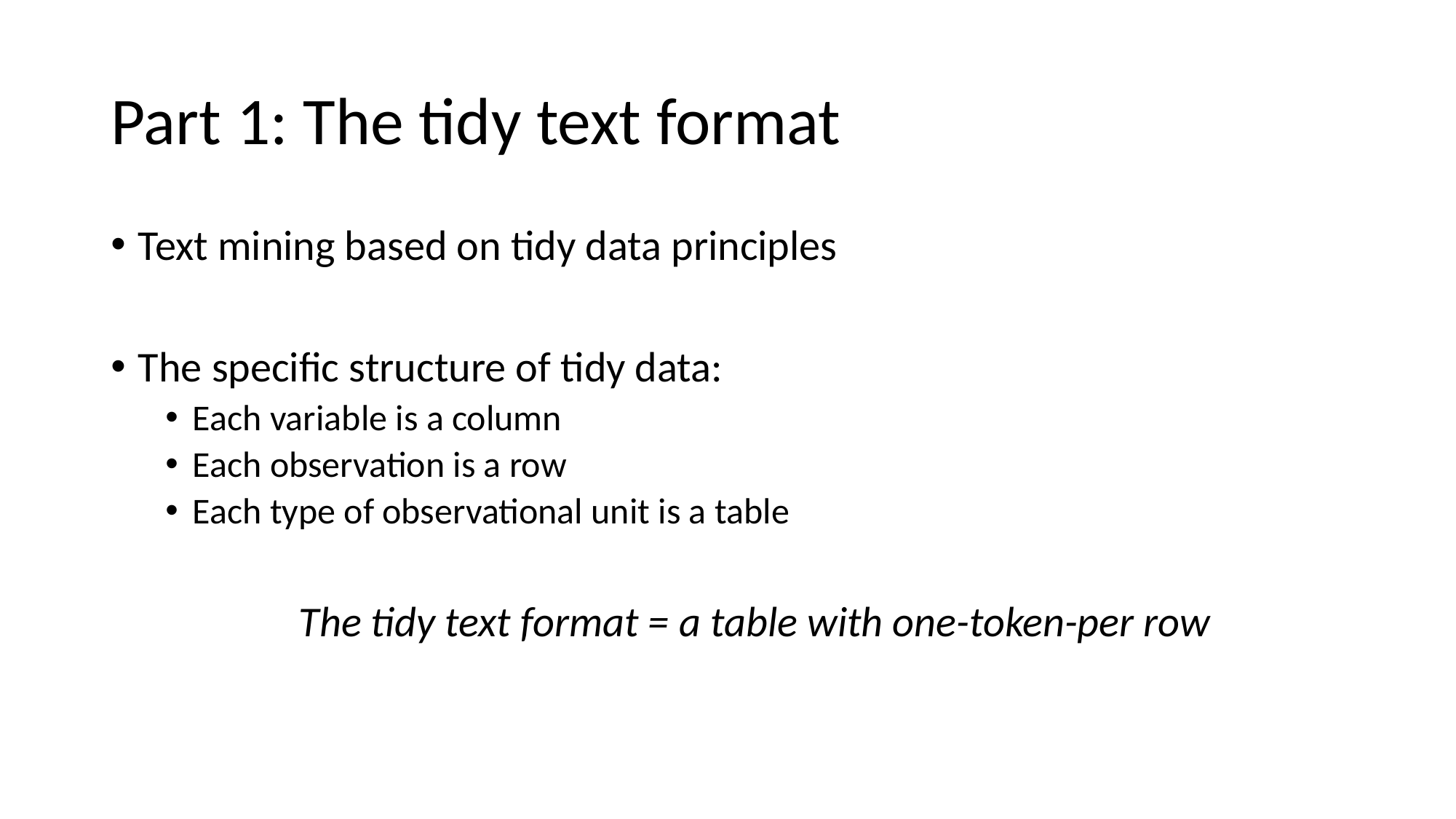

# Part 1: The tidy text format
Text mining based on tidy data principles

The specific structure of tidy data:
Each variable is a column
Each observation is a row
Each type of observational unit is a table

The tidy text format = a table with one-token-per row